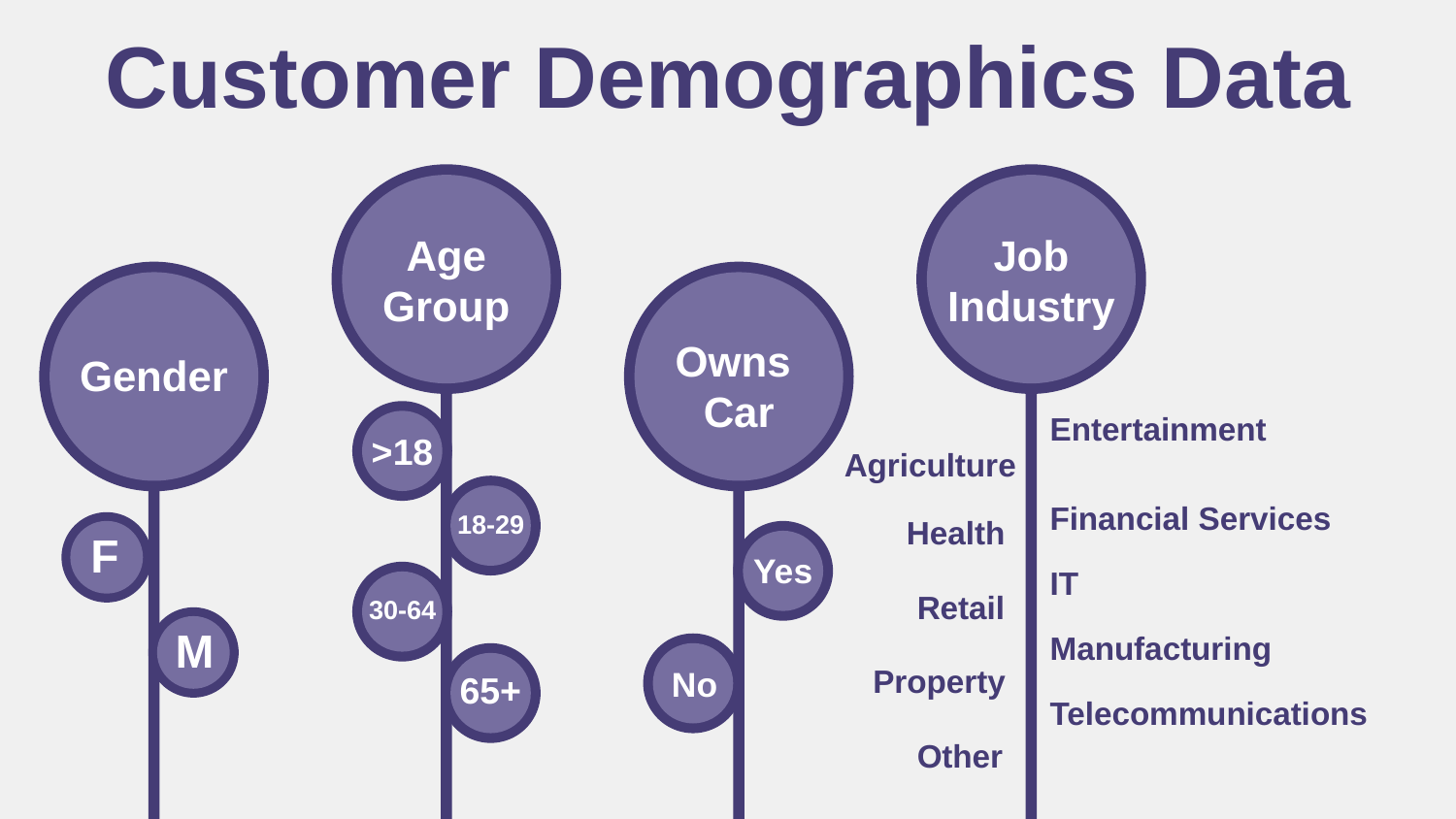

# Customer Demographics Data

Age Group

Job Industry

Owns
Car

Gender

Entertainment

>18
Agriculture

Financial Services

18-29
Health
F

Yes
IT

Retail
30-64

M
Manufacturing

Property
No
65+

Telecommunications
Other